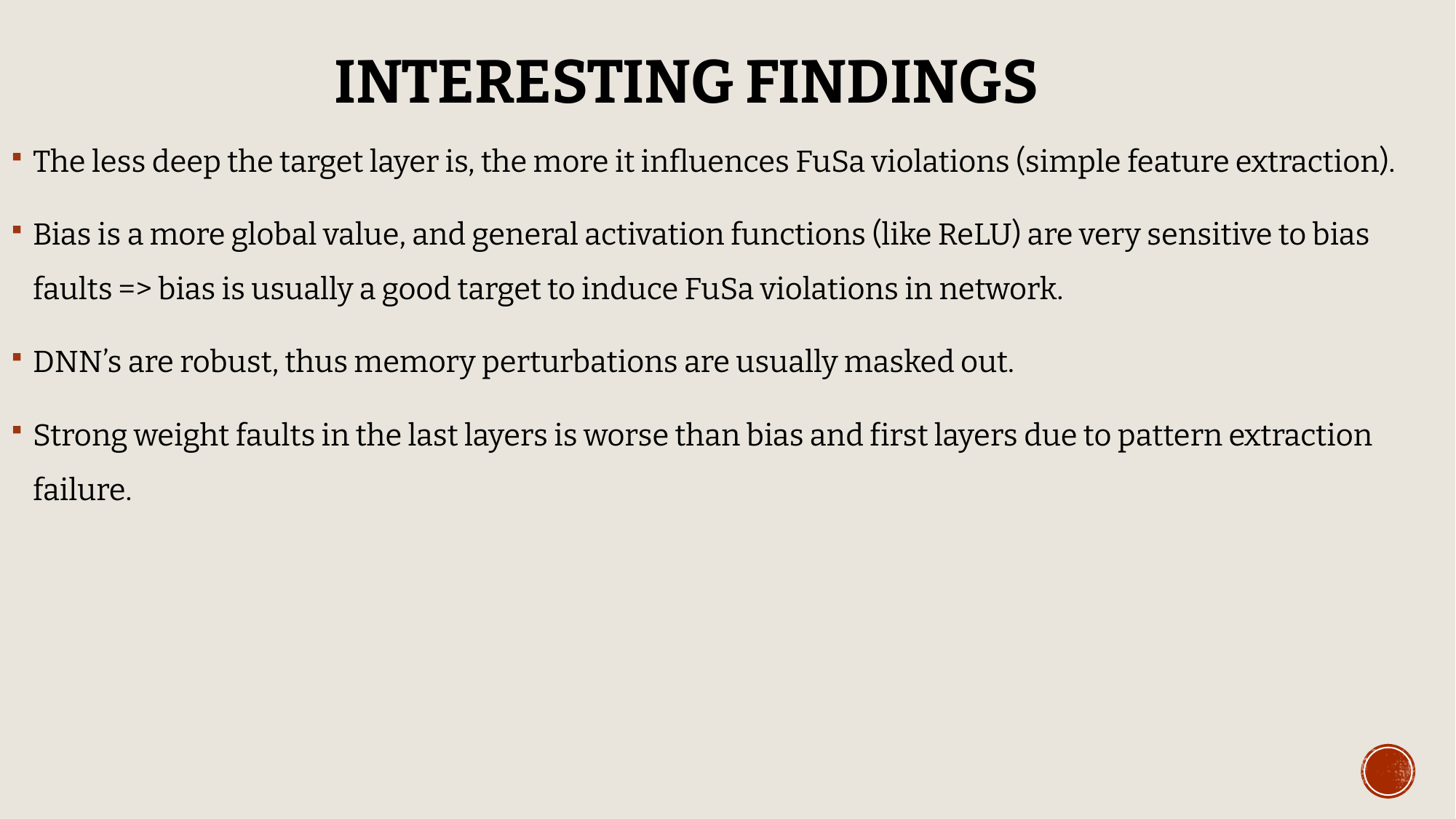

# Interesting findings
The less deep the target layer is, the more it influences FuSa violations (simple feature extraction).
Bias is a more global value, and general activation functions (like ReLU) are very sensitive to bias faults => bias is usually a good target to induce FuSa violations in network.
DNN’s are robust, thus memory perturbations are usually masked out.
Strong weight faults in the last layers is worse than bias and first layers due to pattern extraction failure.